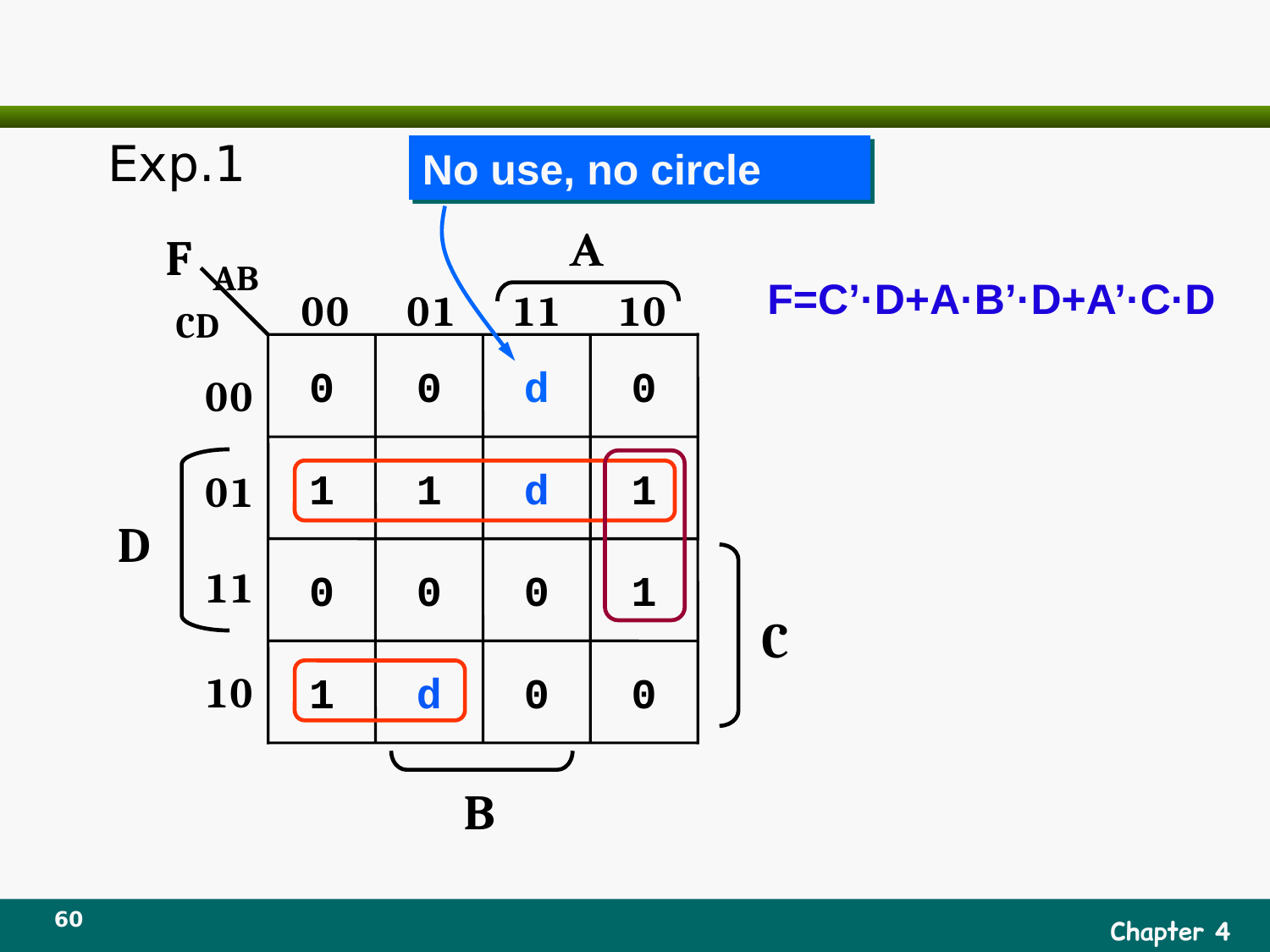

Exp.1
No use, no circle

A
F
AB
F=C’·D+A·B’·D+A’·C·D

00
01
11
10
CD
0

0

d

0

1

1
d
1

0

0

0

1

1

d
0
0

00

01

D

11
C
10

B
60
Chapter 4